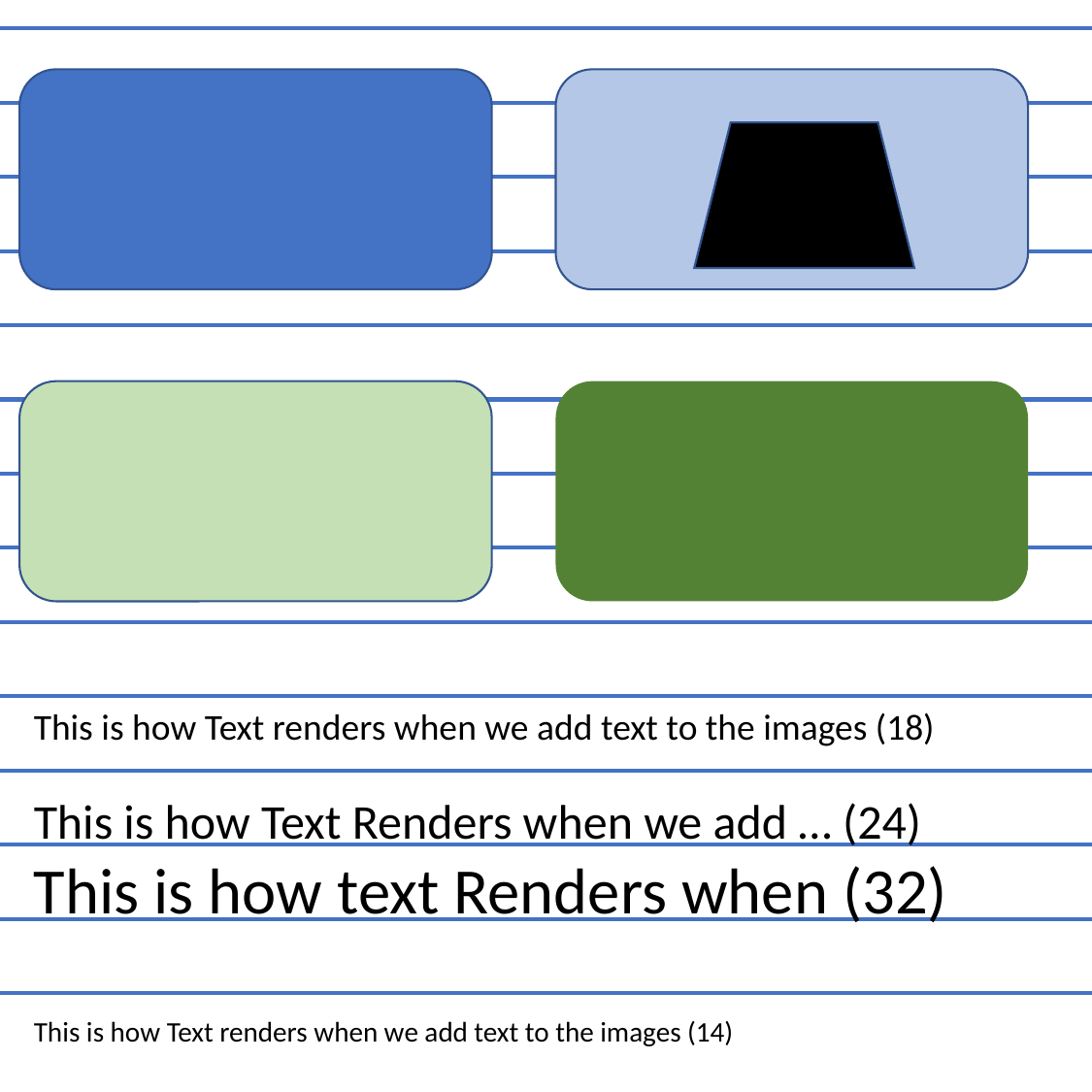

This is how Text renders when we add text to the images (18)

This is how Text Renders when we add … (24)
This is how text Renders when (32)

This is how Text renders when we add text to the images (14)